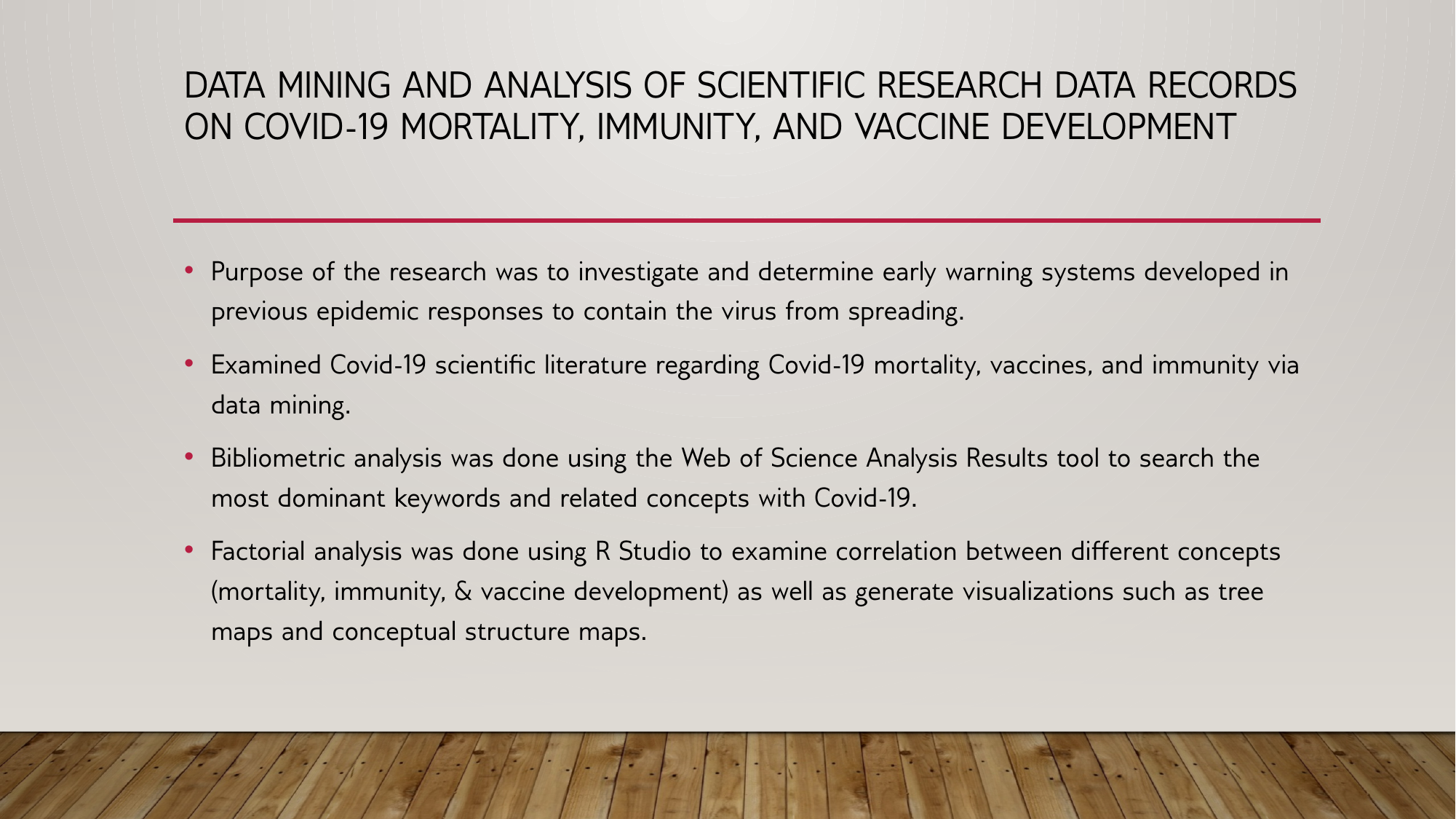

# Data mining and analysis of scientific research data records on Covid-19 mortality, immunity, and vaccine development

Purpose of the research was to investigate and determine early warning systems developed in previous epidemic responses to contain the virus from spreading.
Examined Covid-19 scientific literature regarding Covid-19 mortality, vaccines, and immunity via data mining.
Bibliometric analysis was done using the Web of Science Analysis Results tool to search the most dominant keywords and related concepts with Covid-19.
Factorial analysis was done using R Studio to examine correlation between different concepts (mortality, immunity, & vaccine development) as well as generate visualizations such as tree maps and conceptual structure maps.